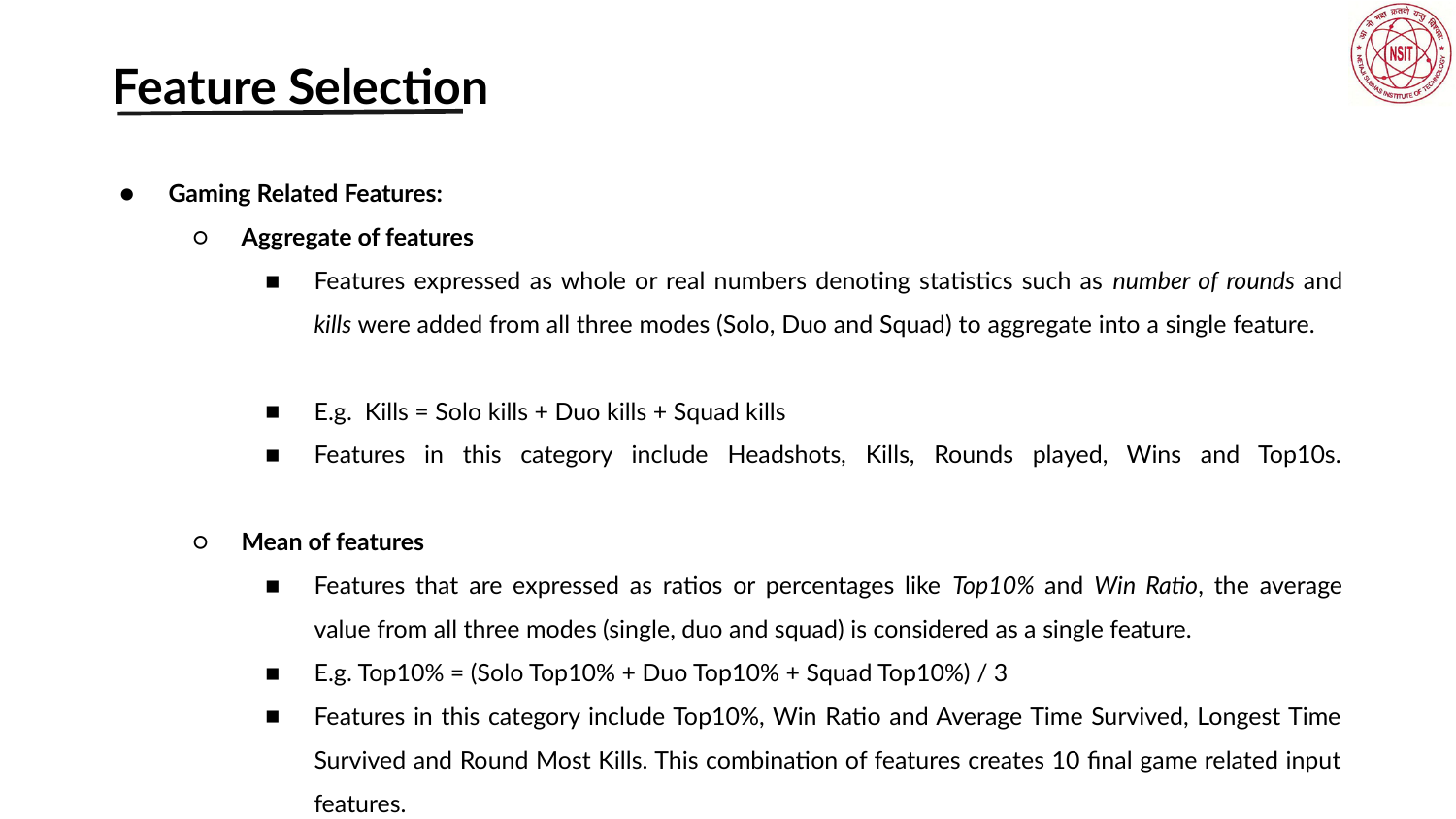

Feature Selection
Gaming Related Features:
Aggregate of features
Features expressed as whole or real numbers denoting statistics such as number of rounds and kills were added from all three modes (Solo, Duo and Squad) to aggregate into a single feature.
E.g.  Kills = Solo kills + Duo kills + Squad kills
Features in this category include Headshots, Kills, Rounds played, Wins and Top10s.
Mean of features
Features that are expressed as ratios or percentages like Top10% and Win Ratio, the average value from all three modes (single, duo and squad) is considered as a single feature.
E.g. Top10% = (Solo Top10% + Duo Top10% + Squad Top10%) / 3
Features in this category include Top10%, Win Ratio and Average Time Survived, Longest Time Survived and Round Most Kills. This combination of features creates 10 final game related input features.